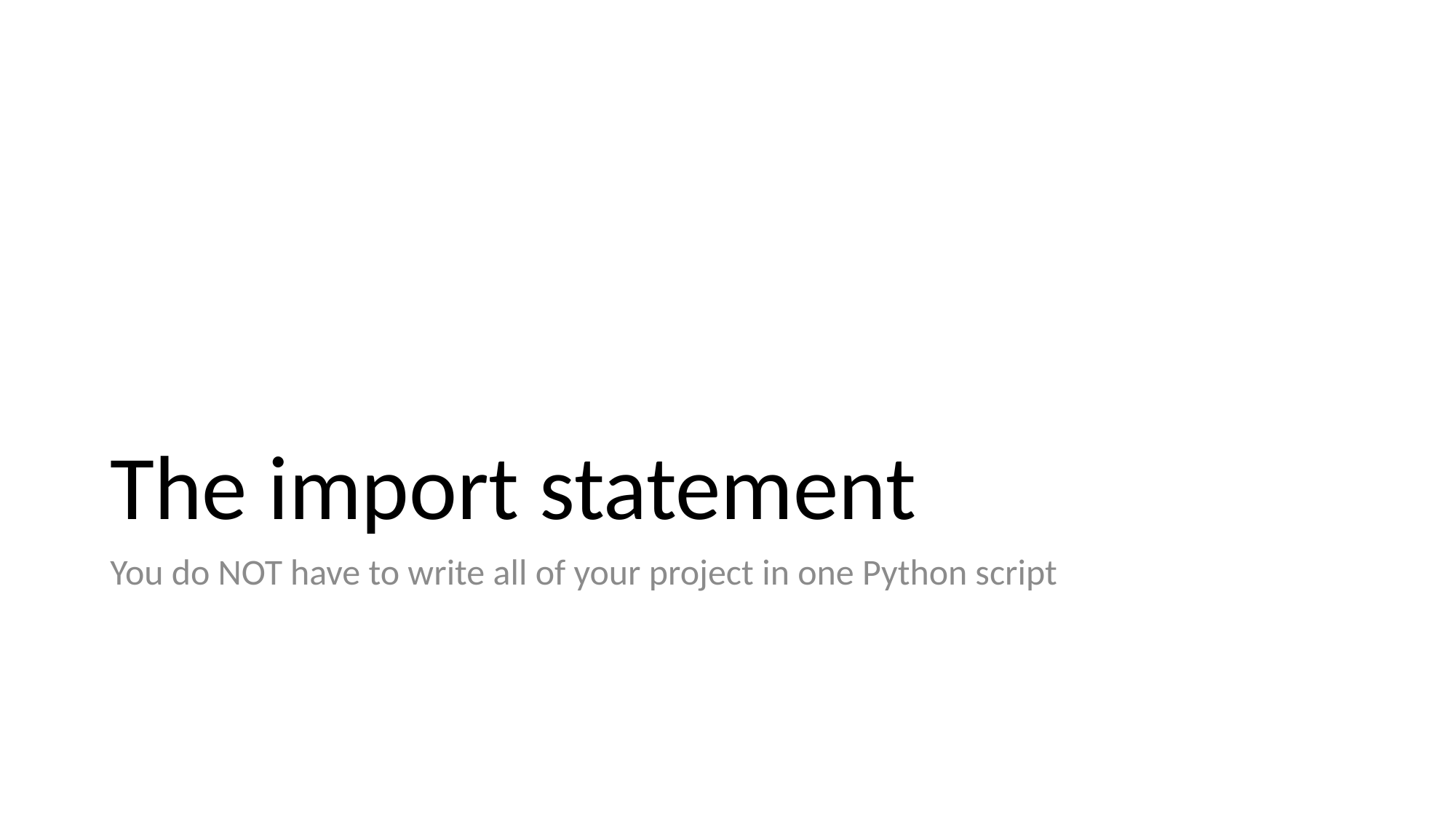

# The import statement
You do NOT have to write all of your project in one Python script